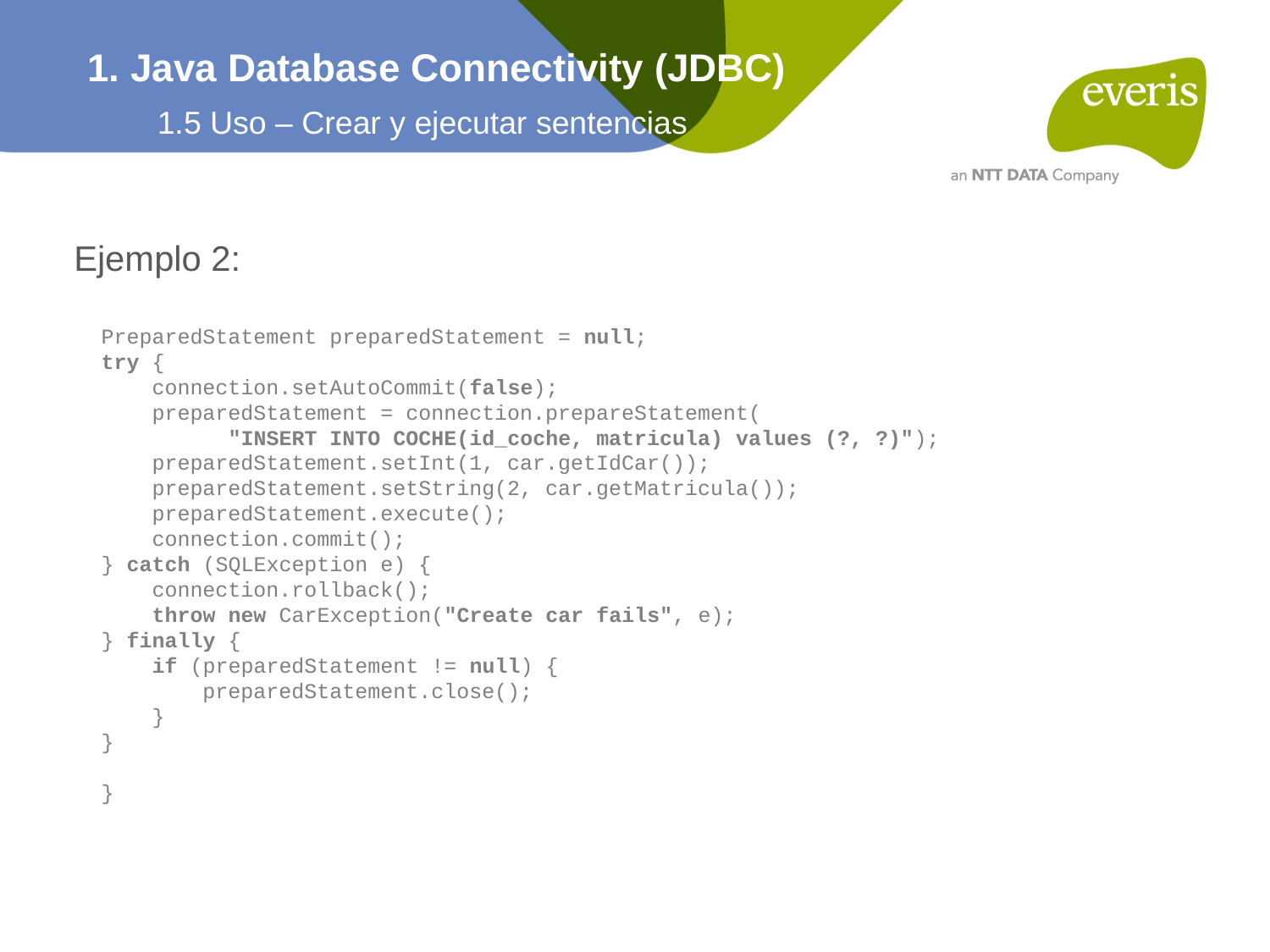

1. Java Database Connectivity (JDBC)

1.5 Uso – Crear y ejecutar sentencias
Ejemplo 2:
PreparedStatement preparedStatement = null;
try {
    connection.setAutoCommit(false);
    preparedStatement = connection.prepareStatement(
	"INSERT INTO COCHE(id_coche, matricula) values (?, ?)");
    preparedStatement.setInt(1, car.getIdCar());
    preparedStatement.setString(2, car.getMatricula());
    preparedStatement.execute();
    connection.commit();
} catch (SQLException e) {
    connection.rollback();
    throw new CarException("Create car fails", e);
} finally {
    if (preparedStatement != null) {
        preparedStatement.close();
    }
}
}